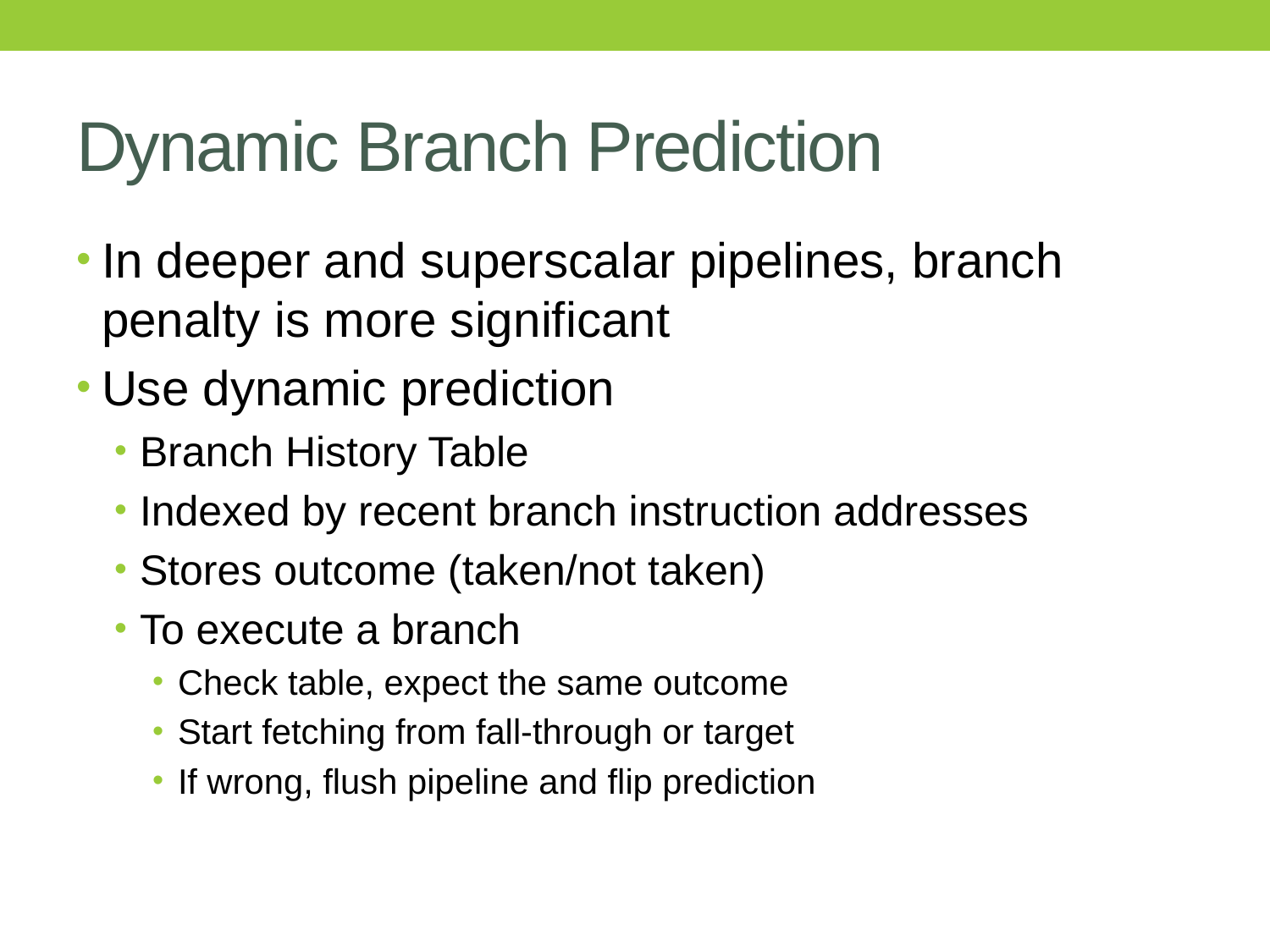

# Dynamic Branch Prediction
In deeper and superscalar pipelines, branch penalty is more significant
Use dynamic prediction
Branch History Table
Indexed by recent branch instruction addresses
Stores outcome (taken/not taken)
To execute a branch
Check table, expect the same outcome
Start fetching from fall-through or target
If wrong, flush pipeline and flip prediction